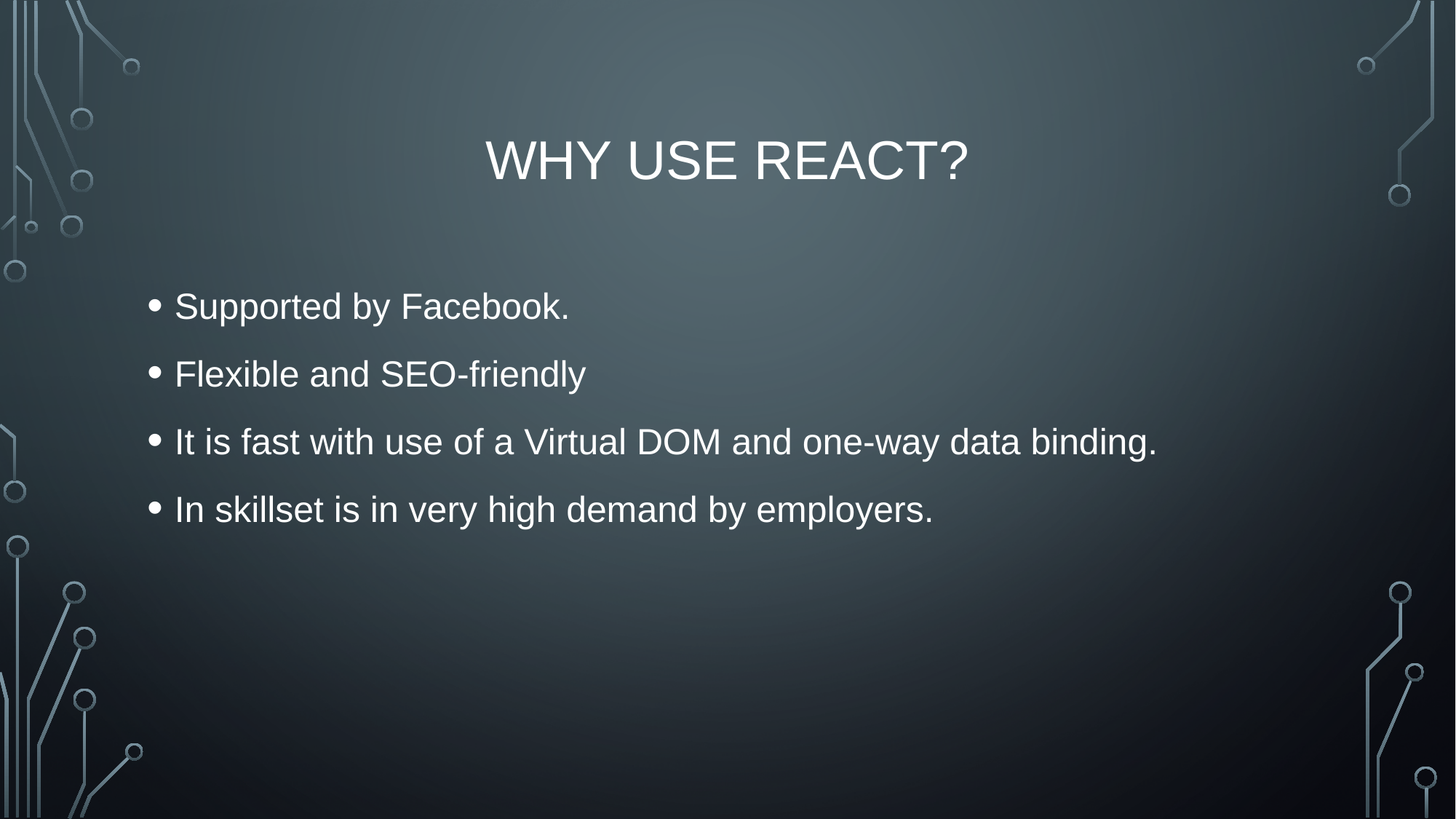

# Why use React?
Supported by Facebook.
Flexible and SEO-friendly
It is fast with use of a Virtual DOM and one-way data binding.
In skillset is in very high demand by employers.